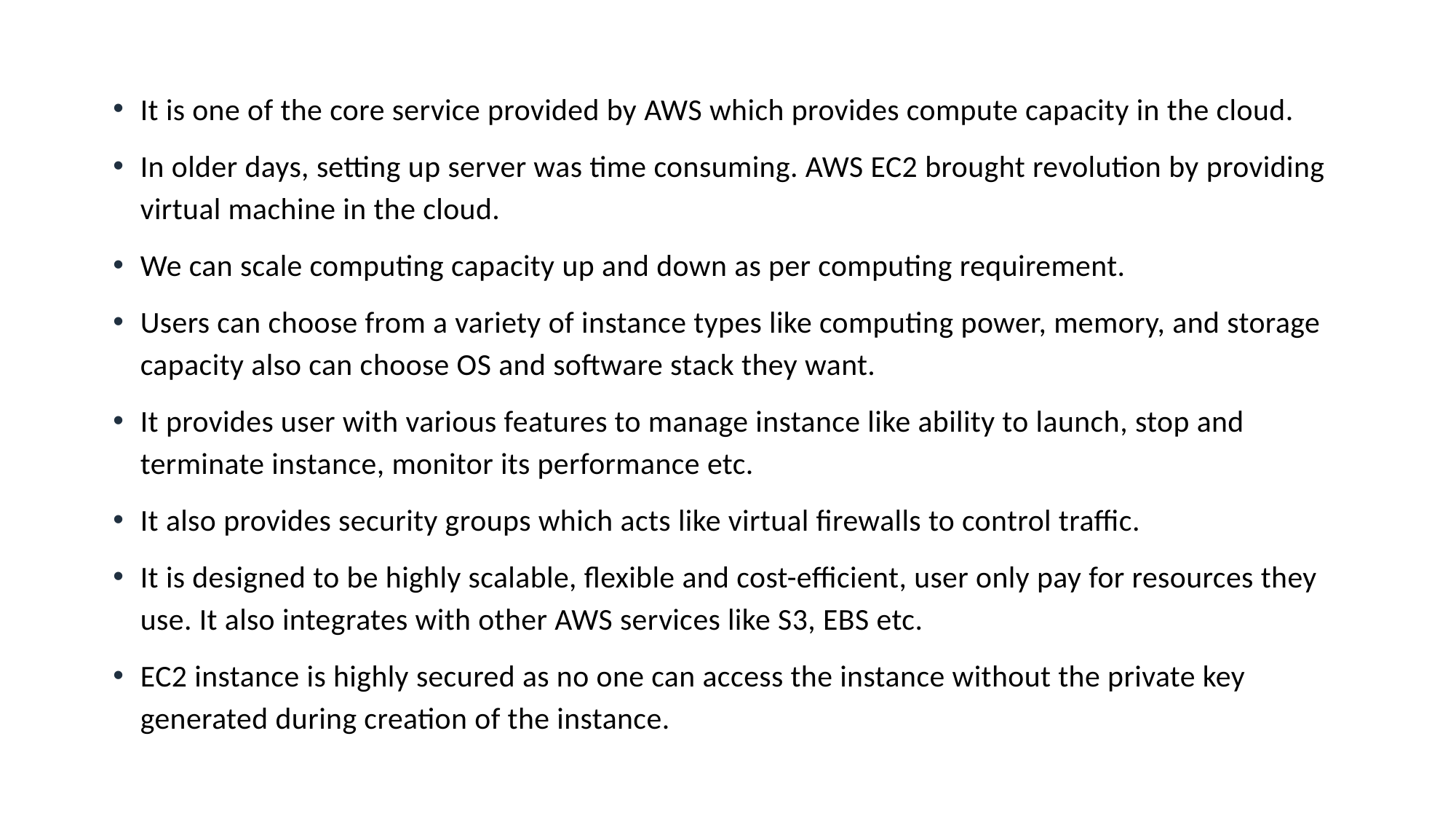

It is one of the core service provided by AWS which provides compute capacity in the cloud.
In older days, setting up server was time consuming. AWS EC2 brought revolution by providing virtual machine in the cloud.
We can scale computing capacity up and down as per computing requirement.
Users can choose from a variety of instance types like computing power, memory, and storage capacity also can choose OS and software stack they want.
It provides user with various features to manage instance like ability to launch, stop and terminate instance, monitor its performance etc.
It also provides security groups which acts like virtual firewalls to control traffic.
It is designed to be highly scalable, flexible and cost-efficient, user only pay for resources they use. It also integrates with other AWS services like S3, EBS etc.
EC2 instance is highly secured as no one can access the instance without the private key generated during creation of the instance.